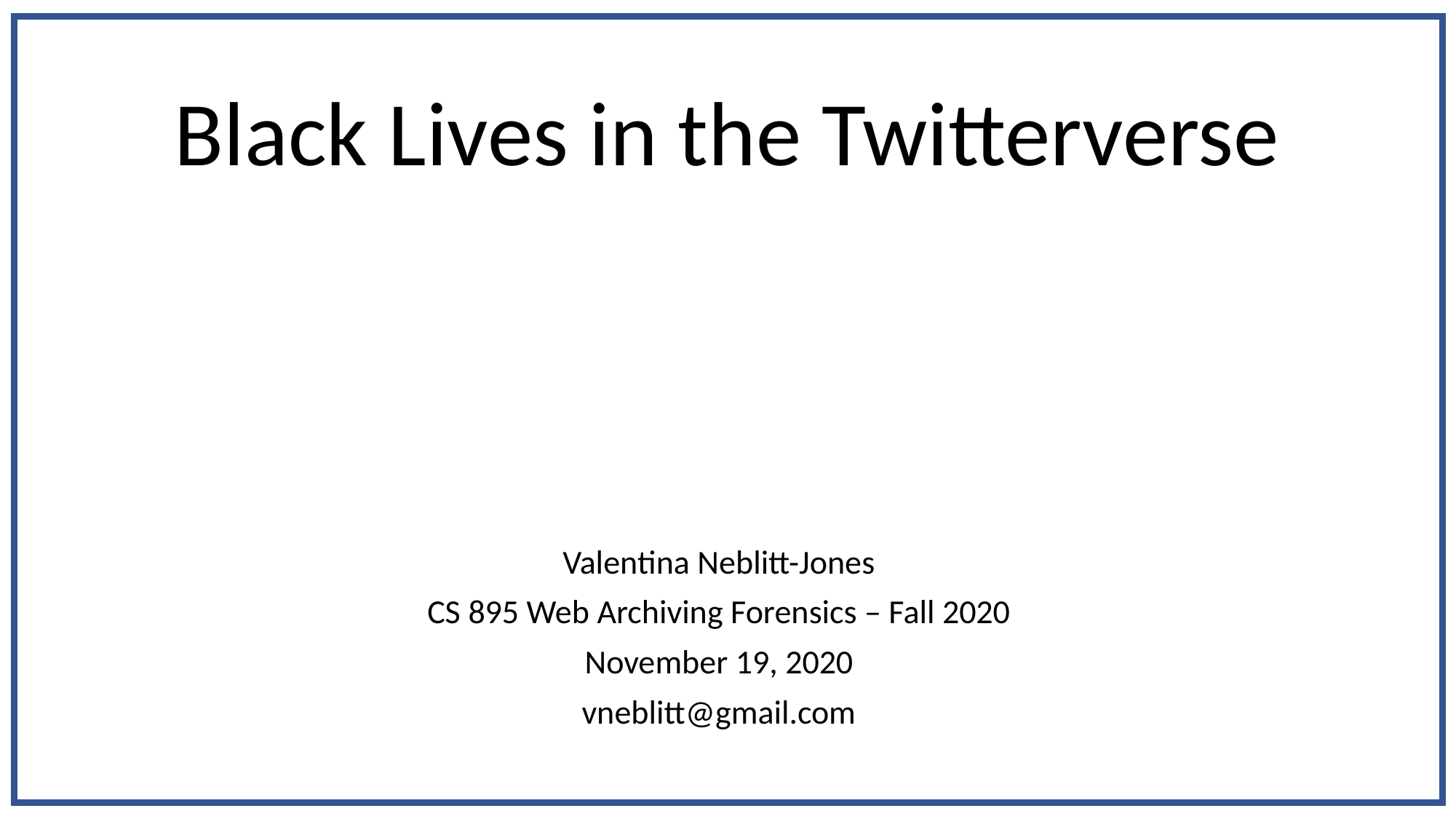

# Black Lives in the Twitterverse
Valentina Neblitt-Jones
CS 895 Web Archiving Forensics – Fall 2020
November 19, 2020
vneblitt@gmail.com